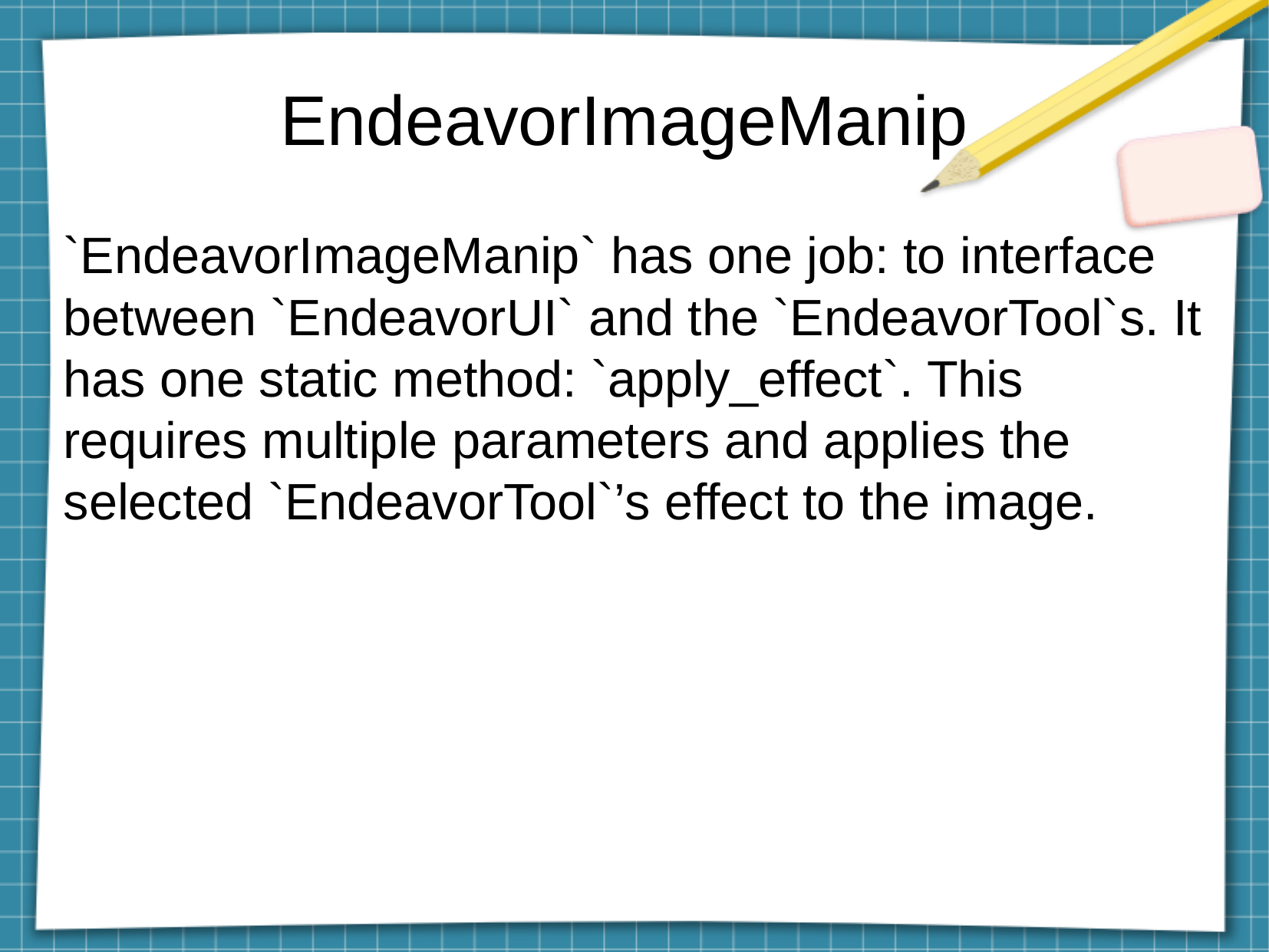

EndeavorImageManip
`EndeavorImageManip` has one job: to interface between `EndeavorUI` and the `EndeavorTool`s. It has one static method: `apply_effect`. This requires multiple parameters and applies the selected `EndeavorTool`’s effect to the image.